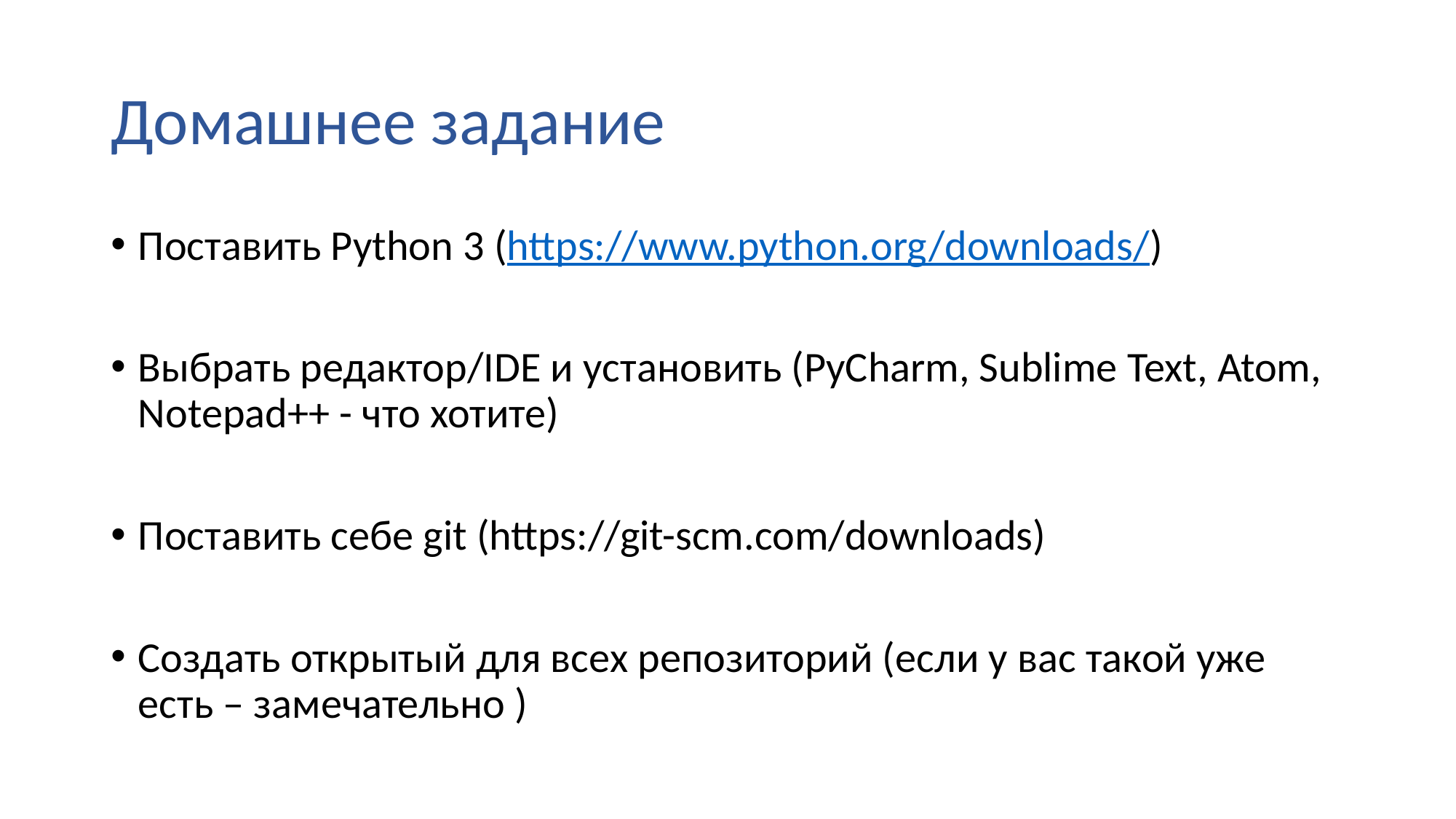

# Домашнее задание
Поставить Python 3 (https://www.python.org/downloads/)

Выбрать редактор/IDE и установить (PyCharm, Sublime Text, Atom, Notepad++ - что хотите)

Поставить себе git (https://git-scm.com/downloads)

Создать открытый для всех репозиторий (если у вас такой уже есть – замечательно )